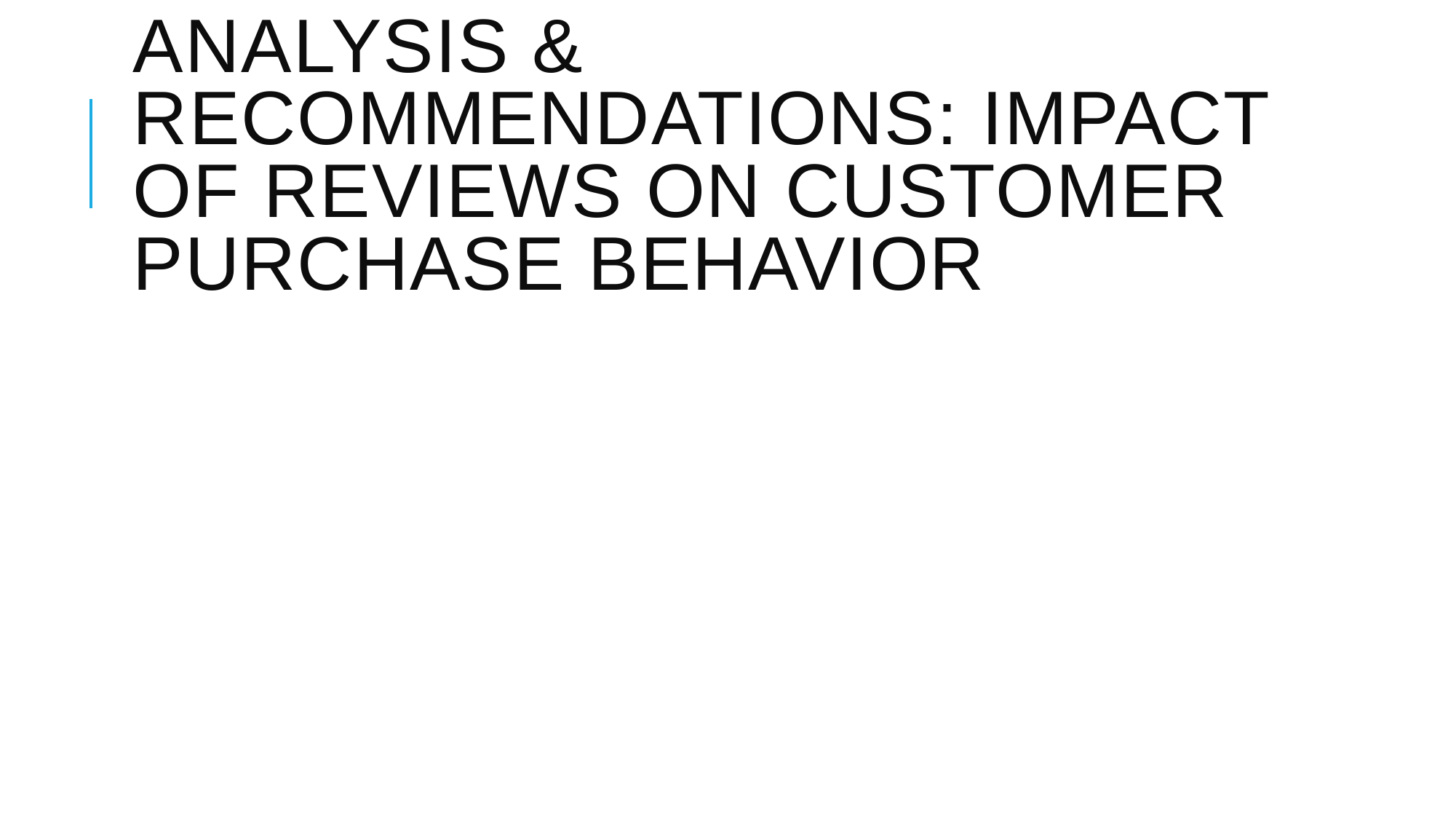

# Analysis & Recommendations: Impact of Reviews on Customer Purchase Behavior